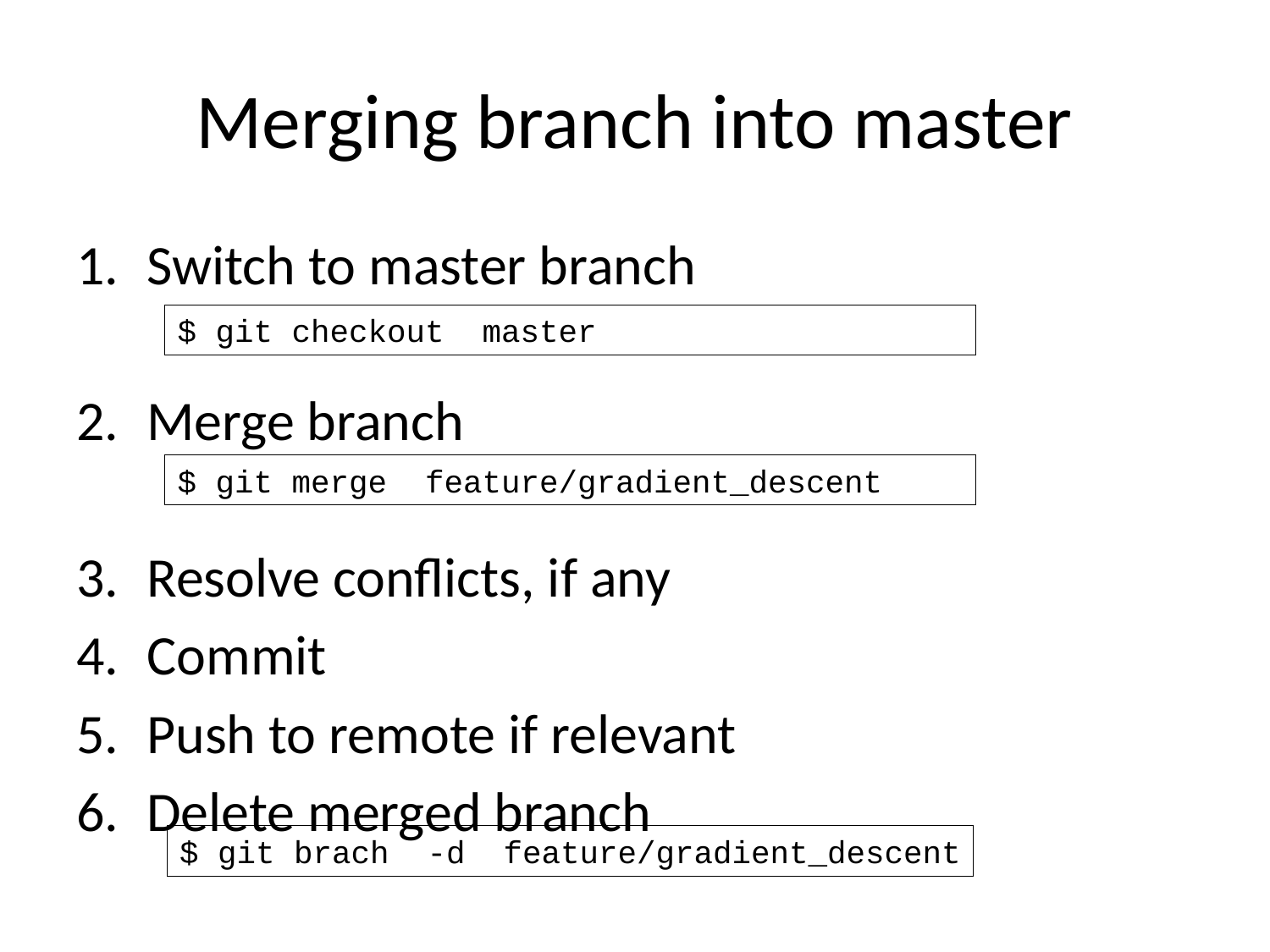

# Merging branch into master
Switch to master branch

Merge branch

Resolve conflicts, if any
Commit
Push to remote if relevant
Delete merged branch
$ git checkout  master
$ git merge  feature/gradient_descent
$ git brach  -d  feature/gradient_descent